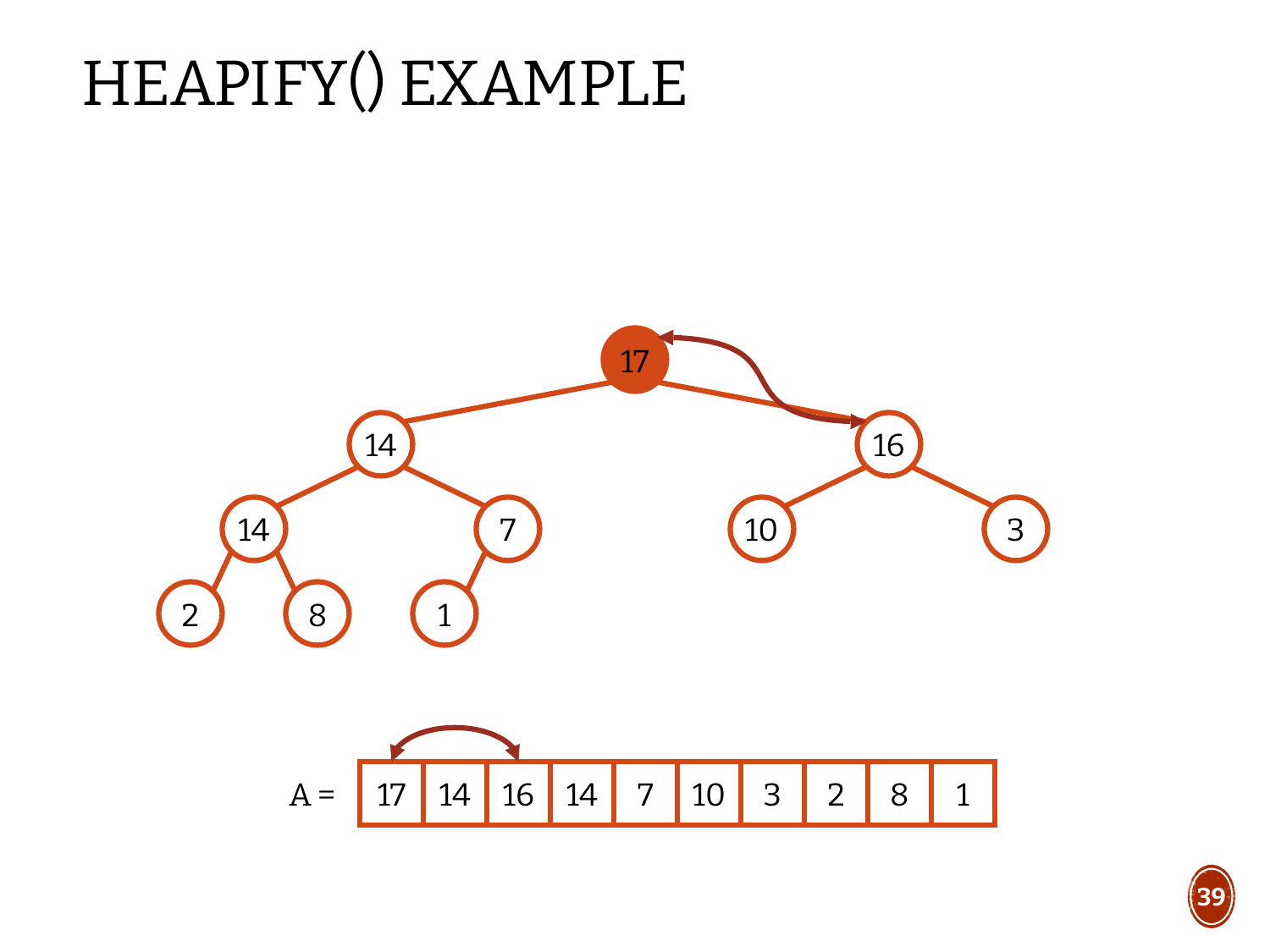

# Heapify() Example
17
14
16
14
7
10
3
2
8
1
A =
17
14
16
14
7
10
3
2
8
1
39